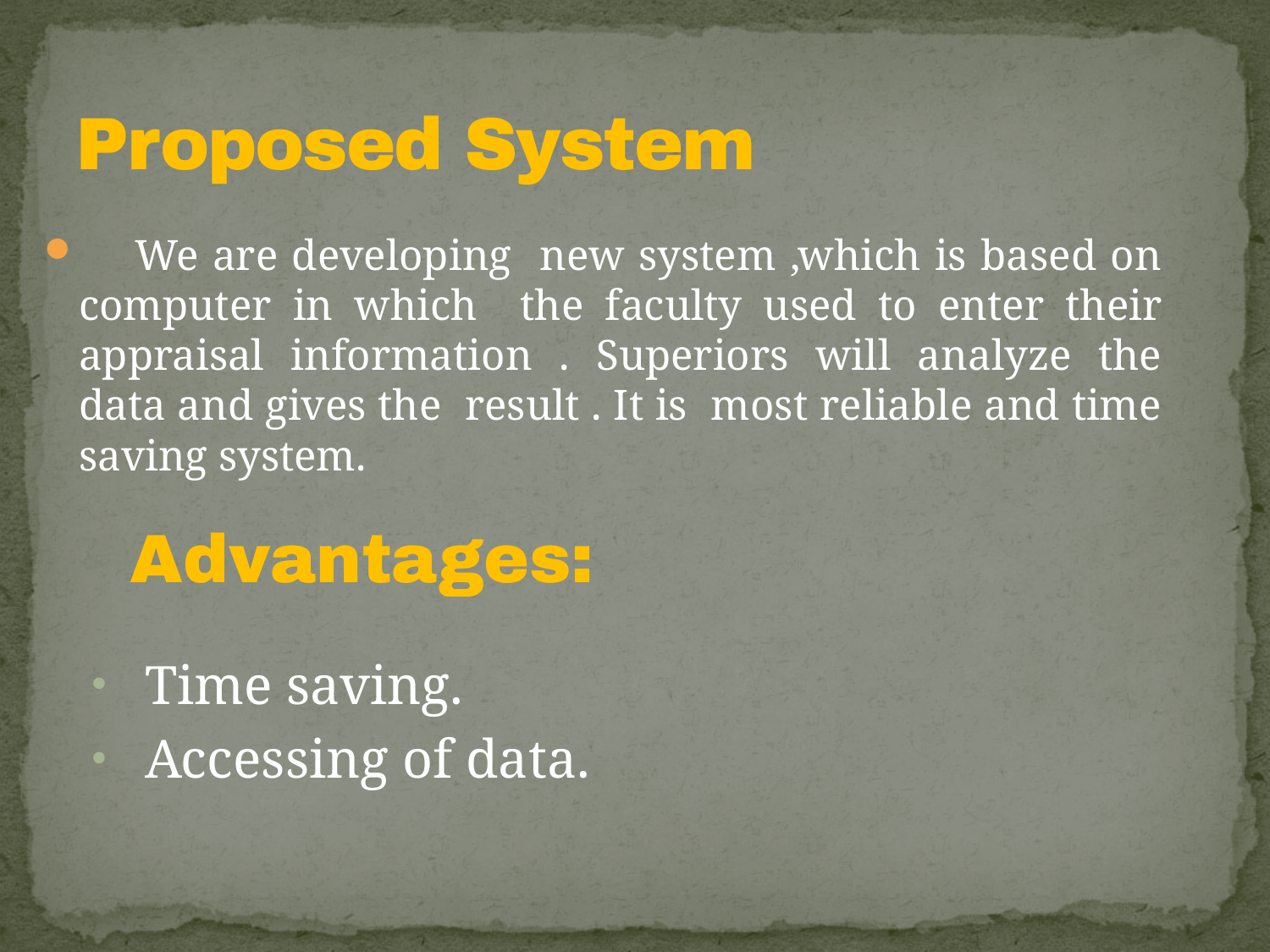

# Proposed System
    We are developing  new system ,which is based on computer in which  the faculty used to enter their appraisal information . Superiors will analyze the data and gives the  result . It is  most reliable and time saving system.
    Advantages:
Time saving.
Accessing of data.